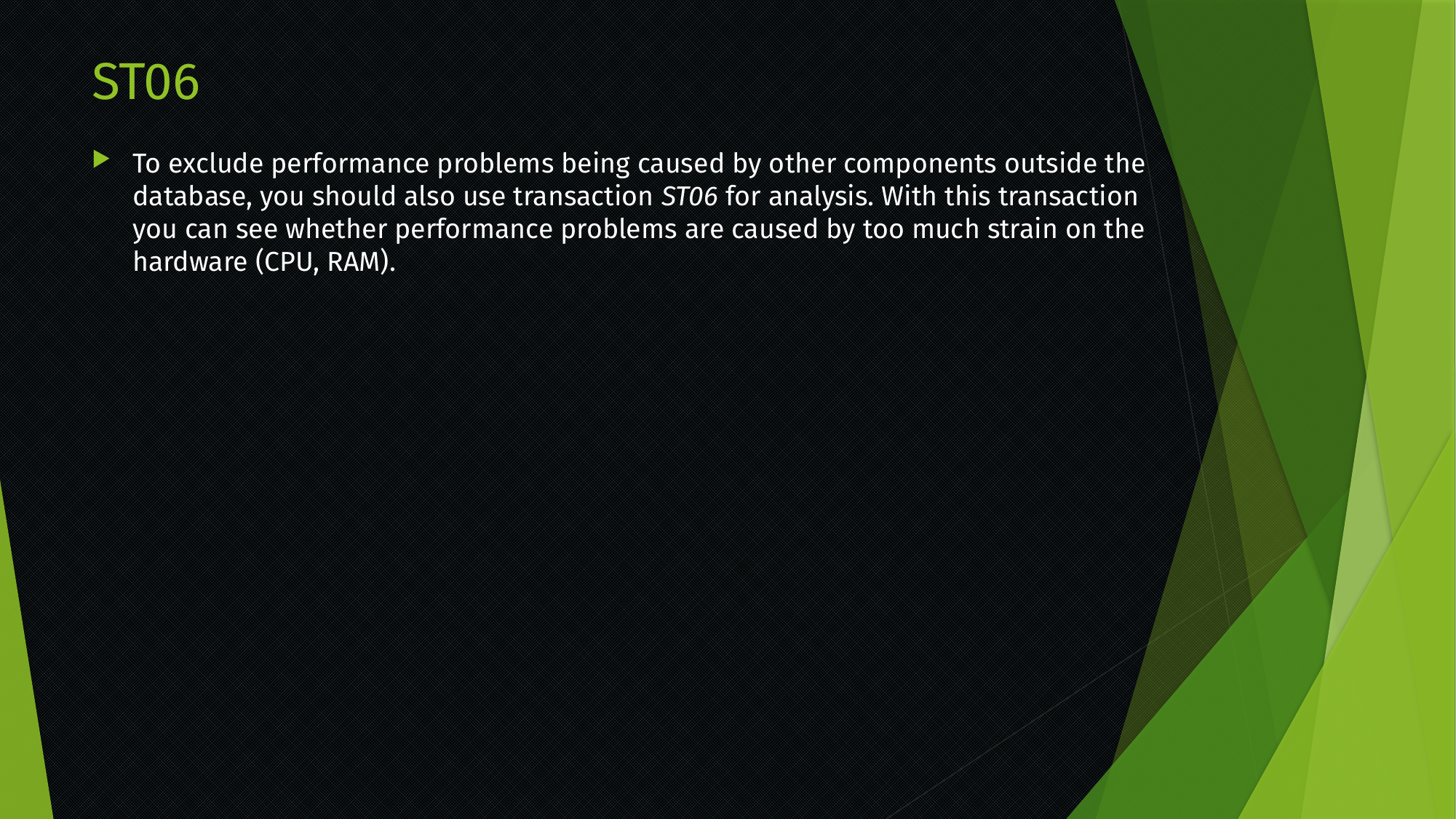

# ST06
To exclude performance problems being caused by other components outside the database, you should also use transaction ST06 for analysis. With this transaction you can see whether performance problems are caused by too much strain on the hardware (CPU, RAM).